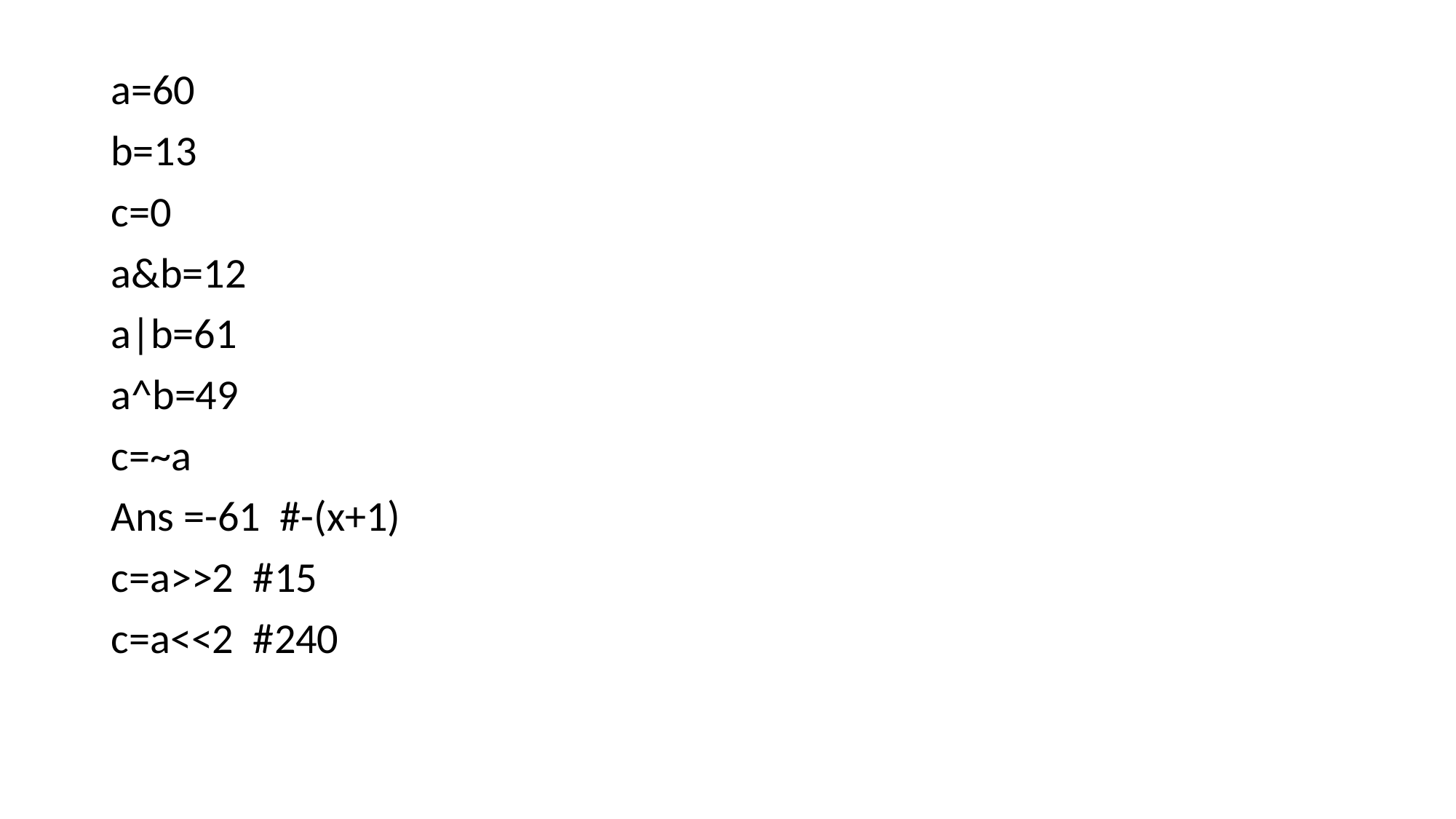

a=60
b=13
c=0
a&b=12
a|b=61
a^b=49
c=~a
Ans =-61  #-(x+1)
c=a>>2  #15
c=a<<2  #240